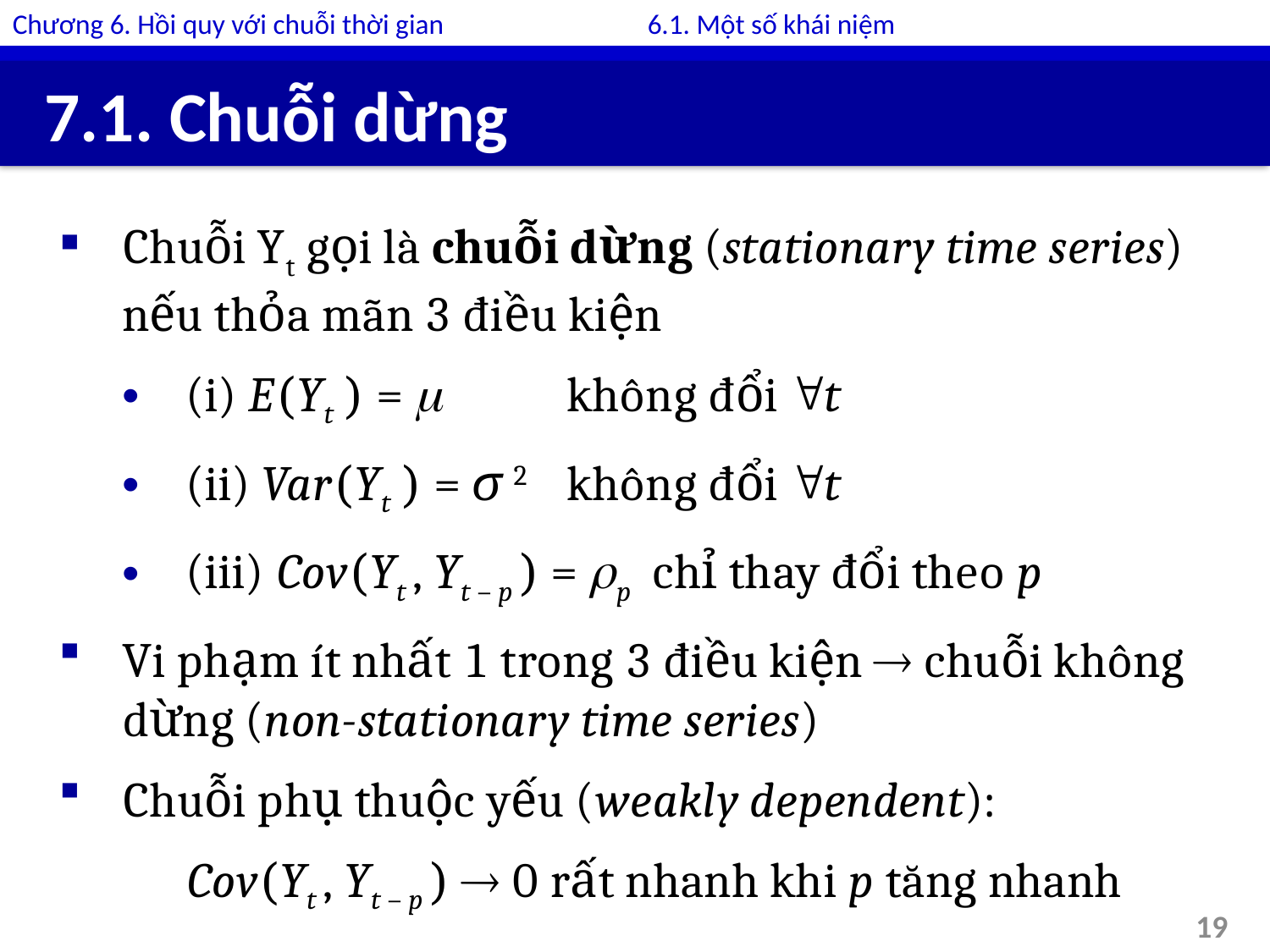

Chương 6. Hồi quy với chuỗi thời gian		6.1. Một số khái niệm
# 7.1. Chuỗi dừng
Chuỗi Yt gọi là chuỗi dừng (stationary time series) nếu thỏa mãn 3 điều kiện
(i) E(Yt ) = μ 	không đổi ∀t
(ii) Var(Yt ) = σ 2 	không đổi ∀t
(iii) Cov(Yt , Yt – p ) = ρp  chỉ thay đổi theo p
Vi phạm ít nhất 1 trong 3 điều kiện → chuỗi không dừng (non-stationary time series)
Chuỗi phụ thuộc yếu (weakly dependent):
	Cov(Yt , Yt – p ) → 0 rất nhanh khi p tăng nhanh
19